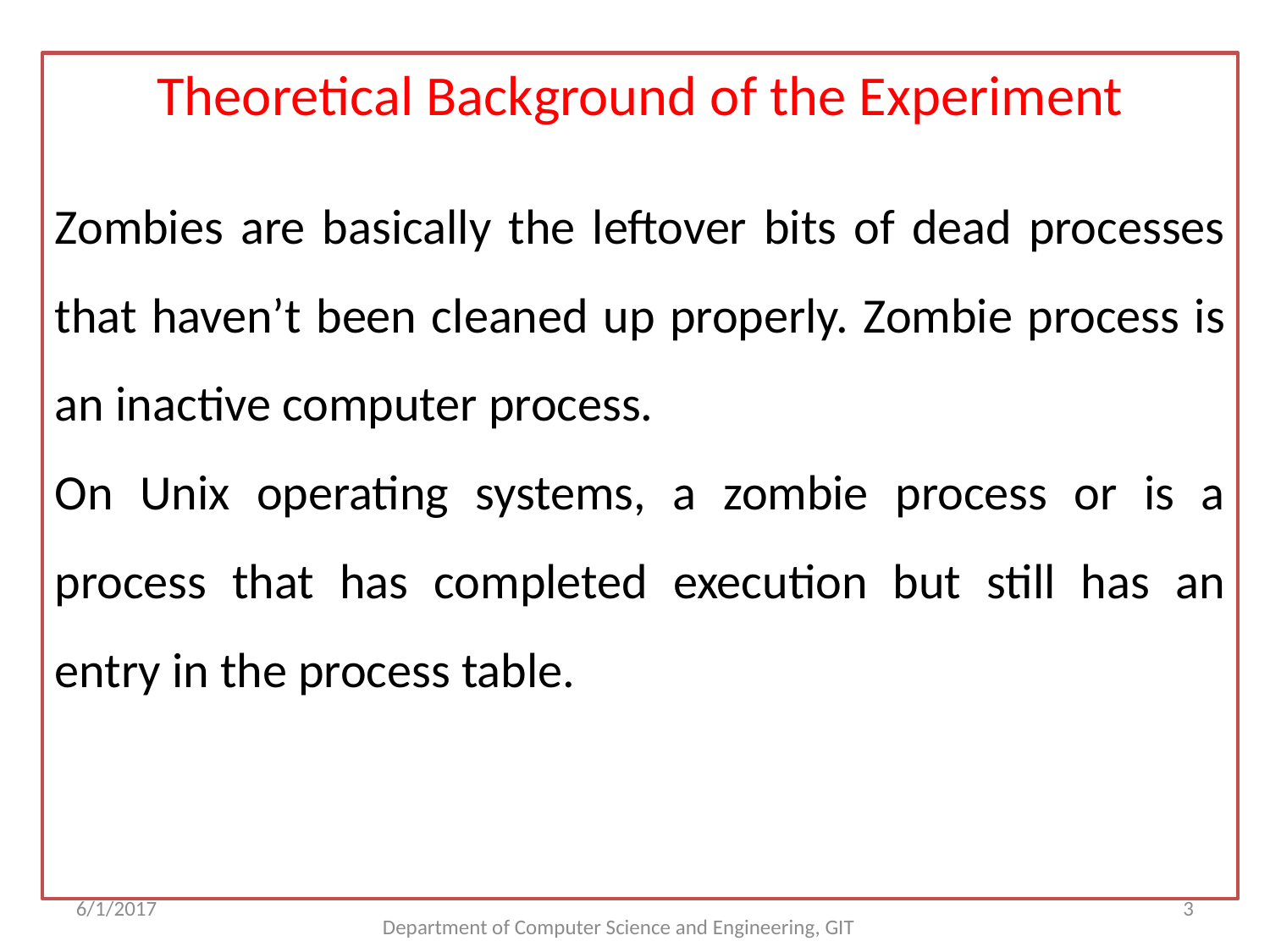

Theoretical Background of the Experiment

Zombies are basically the leftover bits of dead processes that haven’t been cleaned up properly. Zombie process is an inactive computer process.
On Unix operating systems, a zombie process or is a process that has completed execution but still has an entry in the process table.

6/1/2017
3
Department of Computer Science and Engineering, GIT